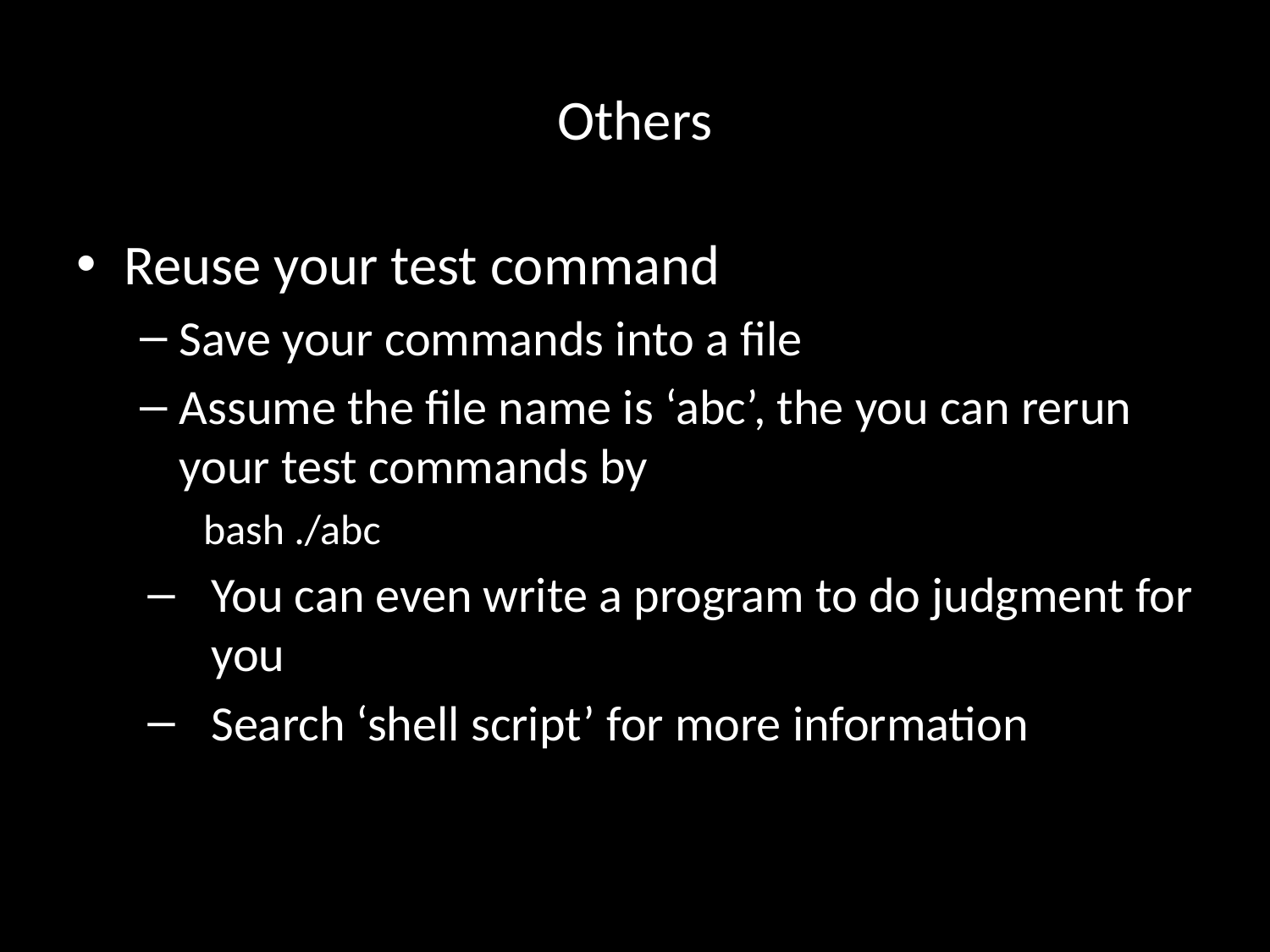

# Others
Reuse your test command
Save your commands into a file
Assume the file name is ‘abc’, the you can rerun your test commands by
bash ./abc
You can even write a program to do judgment for you
Search ‘shell script’ for more information